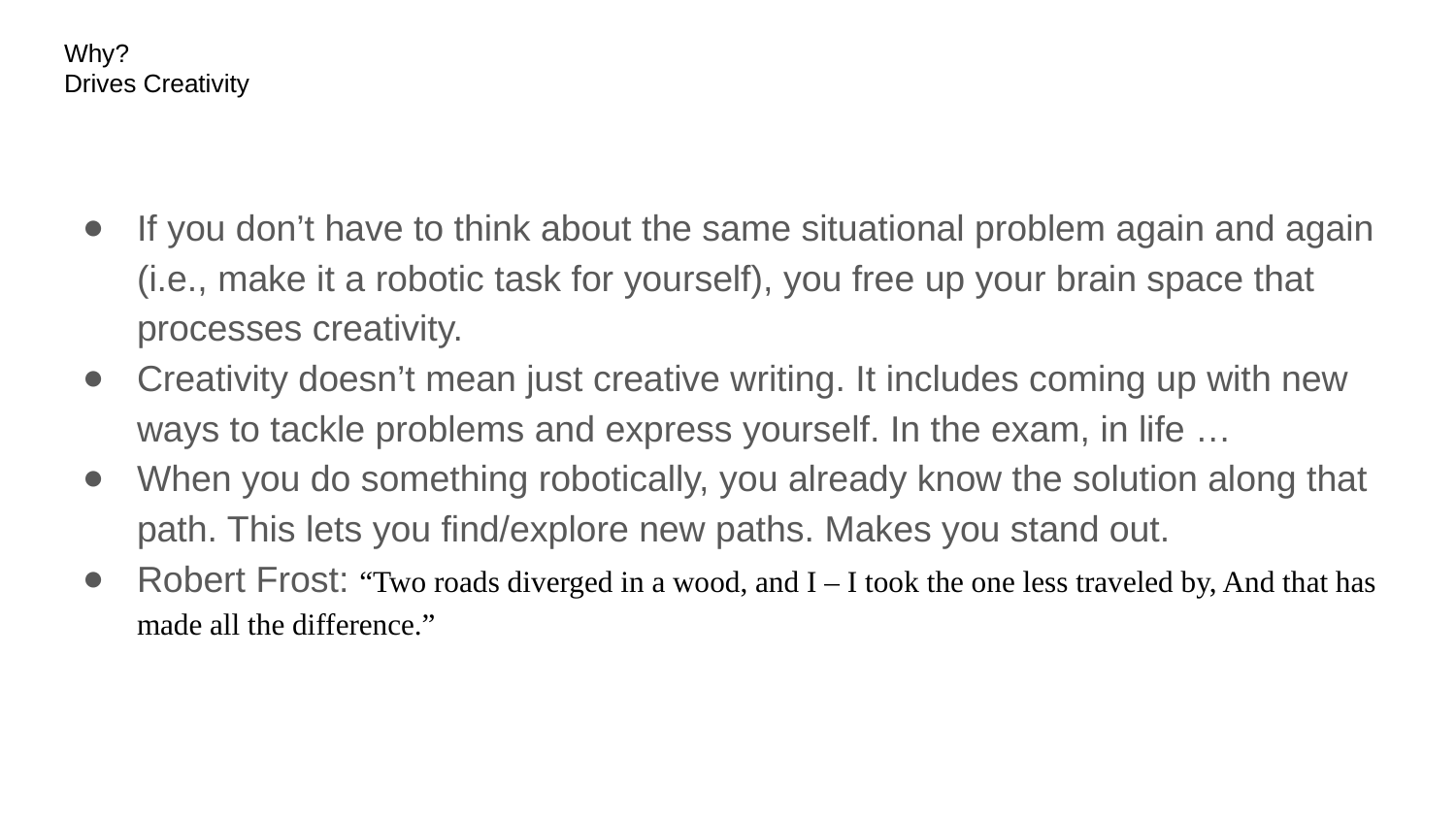

# Why?
Drives Creativity
If you don’t have to think about the same situational problem again and again (i.e., make it a robotic task for yourself), you free up your brain space that processes creativity.
Creativity doesn’t mean just creative writing. It includes coming up with new ways to tackle problems and express yourself. In the exam, in life …
When you do something robotically, you already know the solution along that path. This lets you find/explore new paths. Makes you stand out.
Robert Frost: “Two roads diverged in a wood, and I – I took the one less traveled by, And that has made all the difference.”